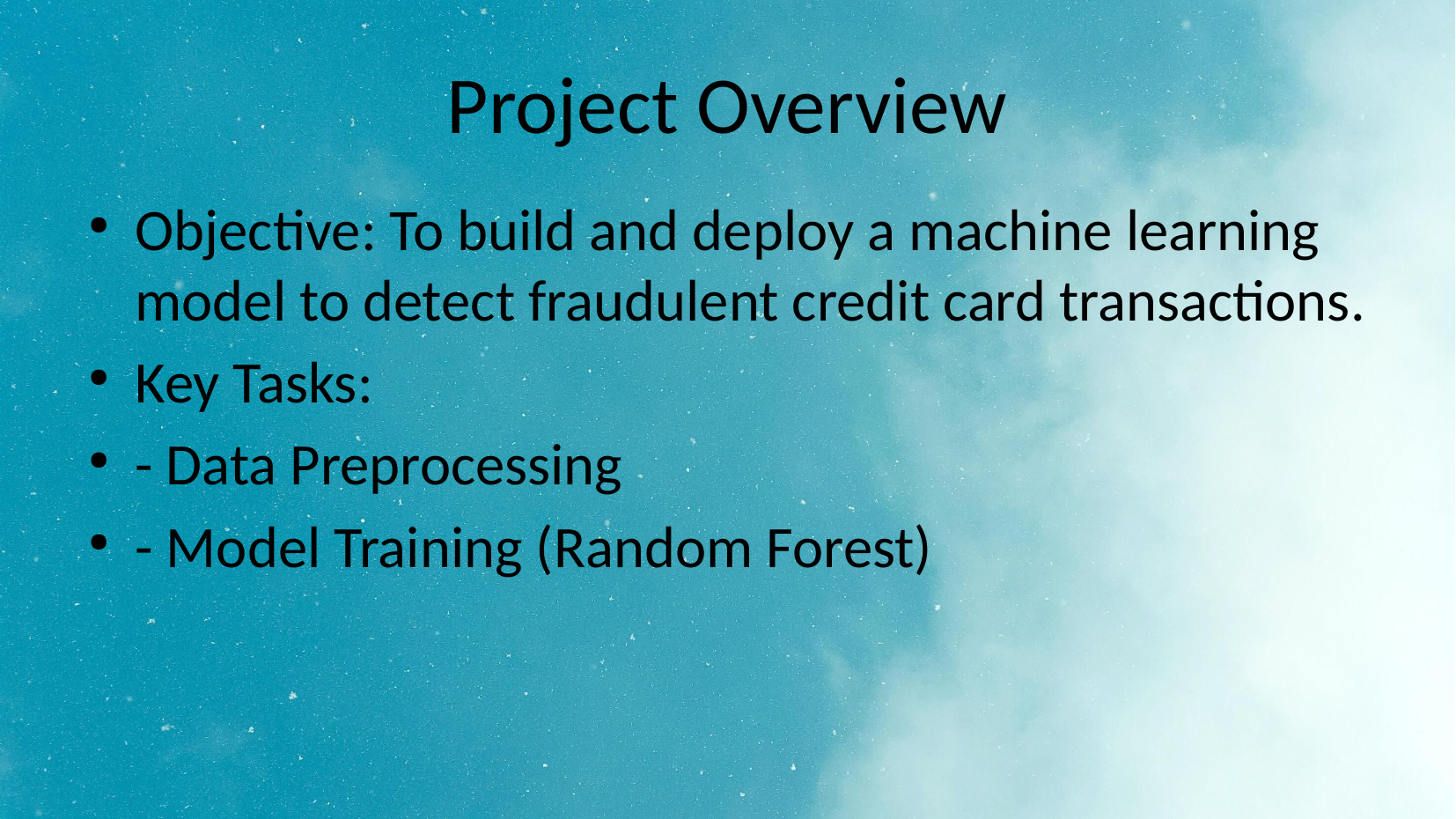

Project Overview
Objective: To build and deploy a machine learning model to detect fraudulent credit card transactions.
Key Tasks:
- Data Preprocessing
- Model Training (Random Forest)